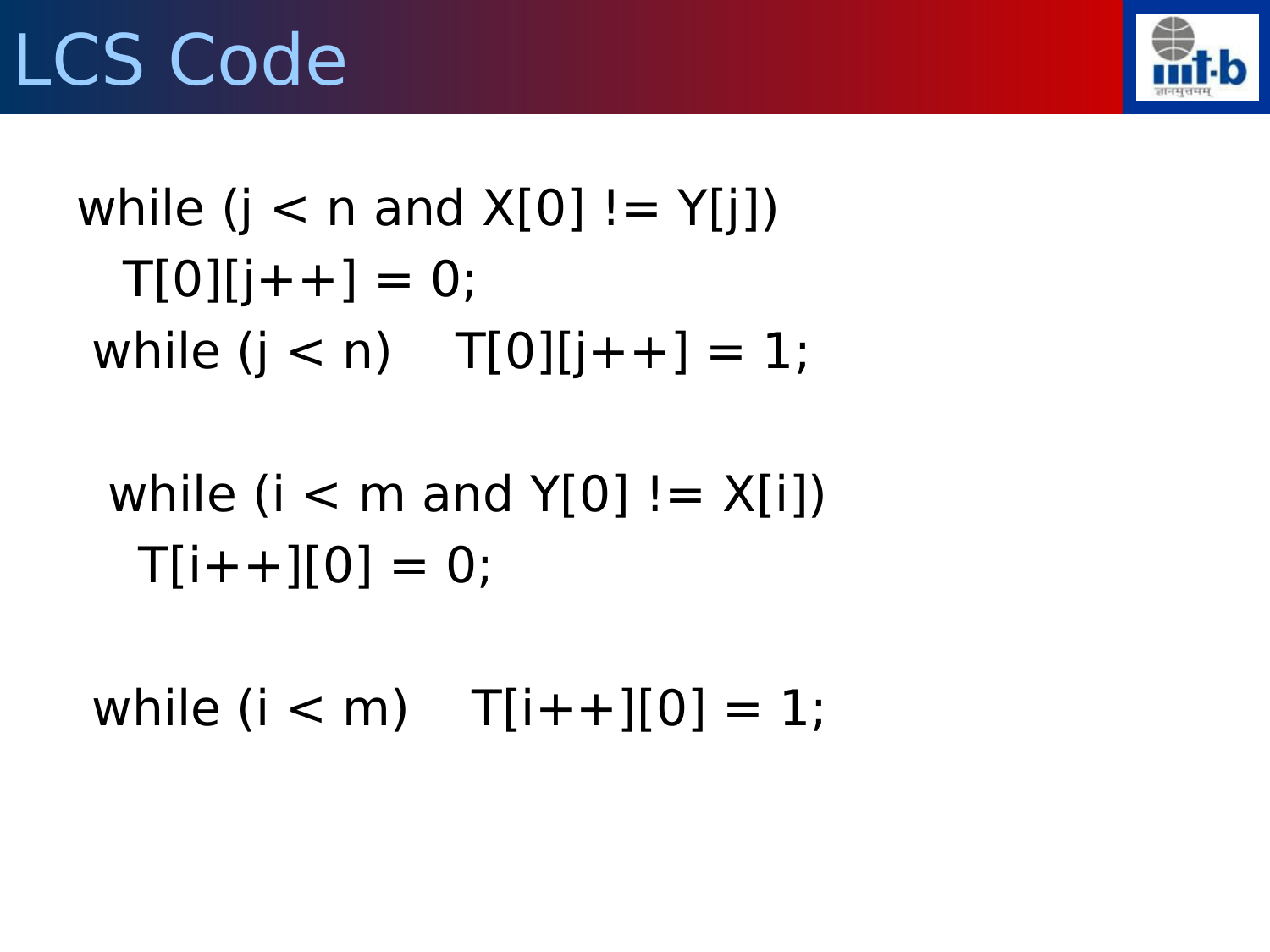

LCS Code
while (j < n and X[0] != Y[j])
   T[0][j++] = 0;
 while (j < n)    T[0][j++] = 1;

  while (i < m and Y[0] != X[i])
    T[i++][0] = 0;

 while (i < m)    T[i++][0] = 1;